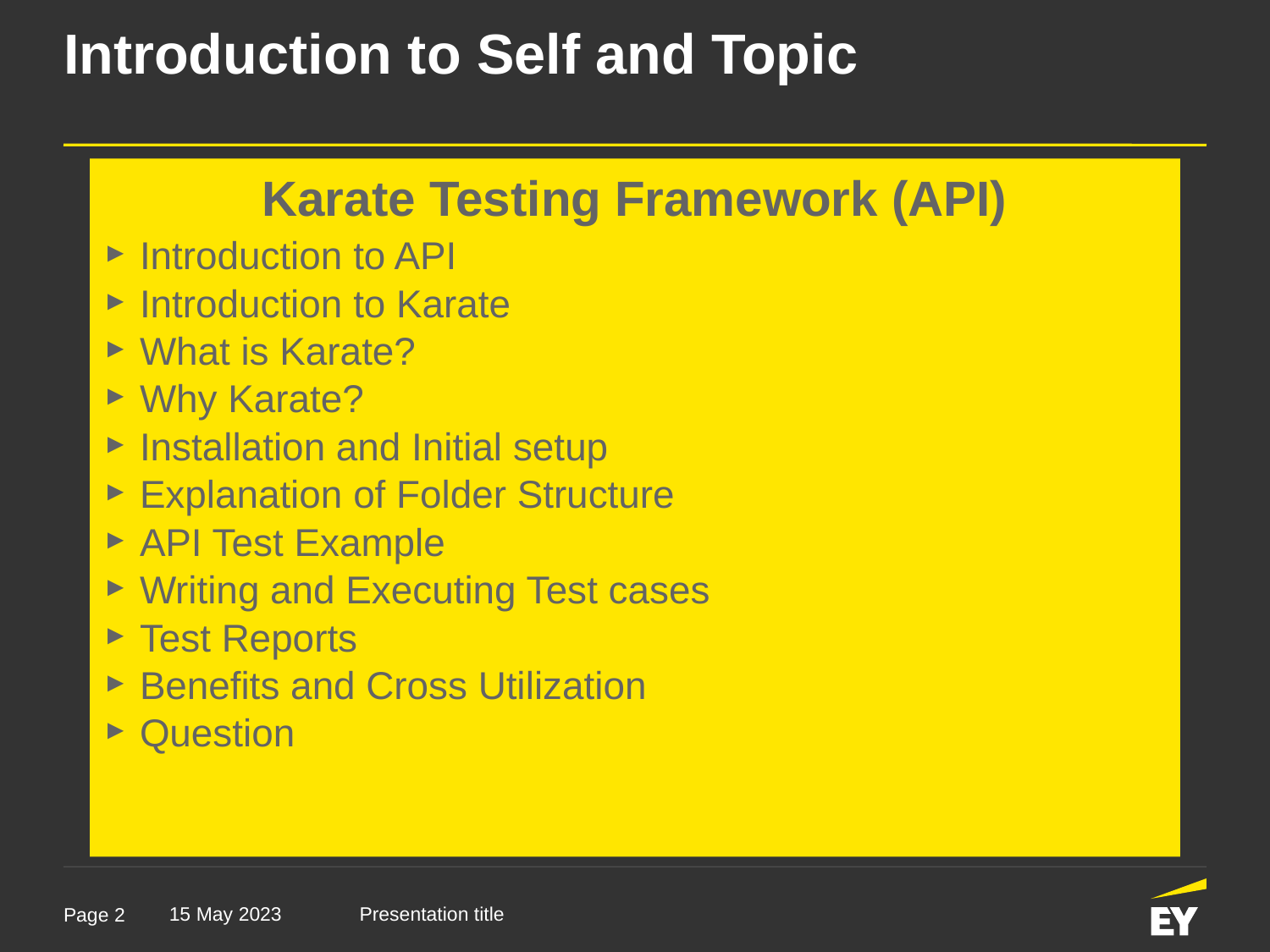

# Introduction to Self and Topic
Karate Testing Framework (API)
Introduction to API
Introduction to Karate
What is Karate?
Why Karate?
Installation and Initial setup
Explanation of Folder Structure
API Test Example
Writing and Executing Test cases
Test Reports
Benefits and Cross Utilization
Question